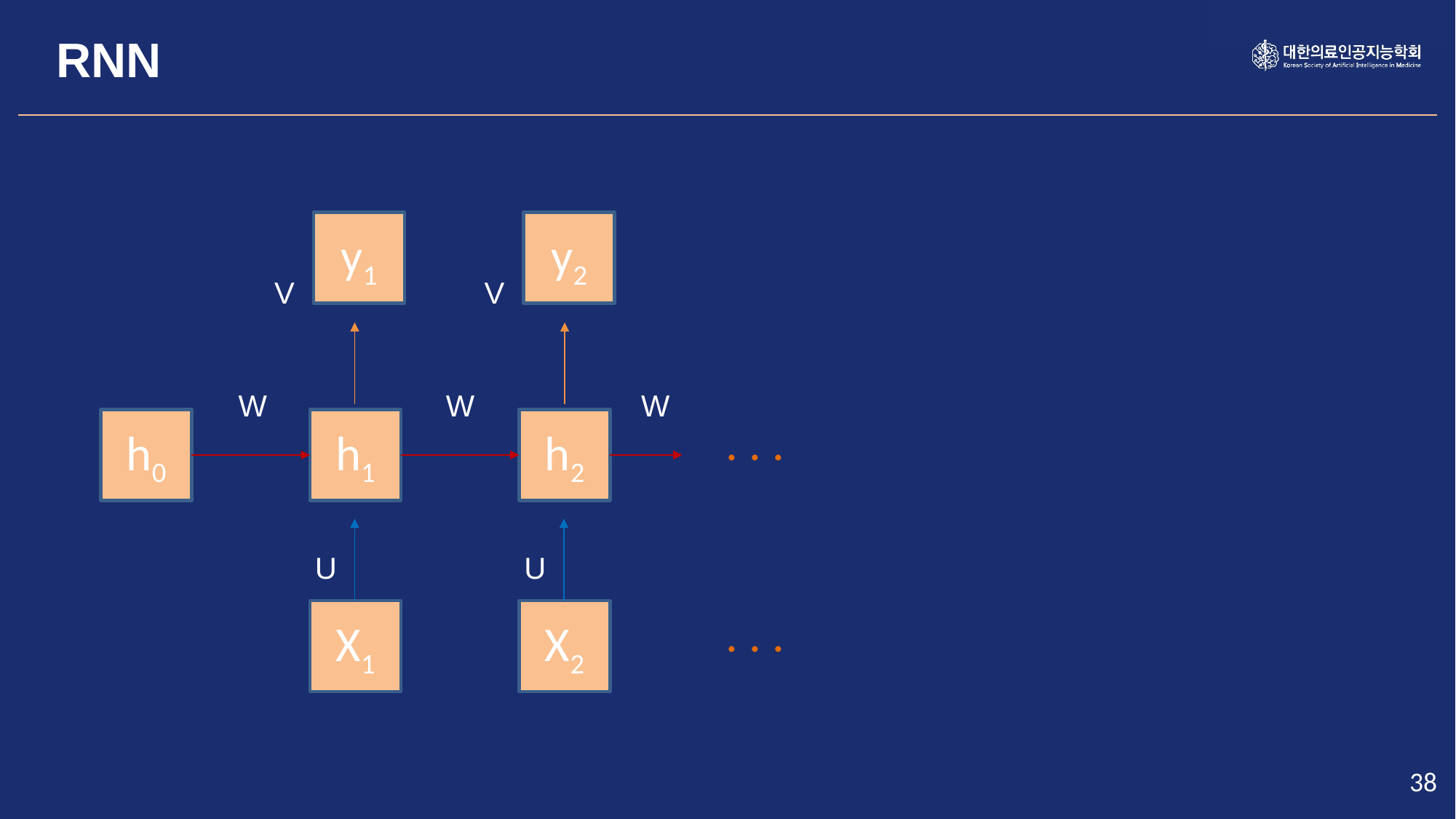

RNN
y1
y2
V
V
W
W
W
. . .
h0
h1
h2
U
U
. . .
X1
X2
38